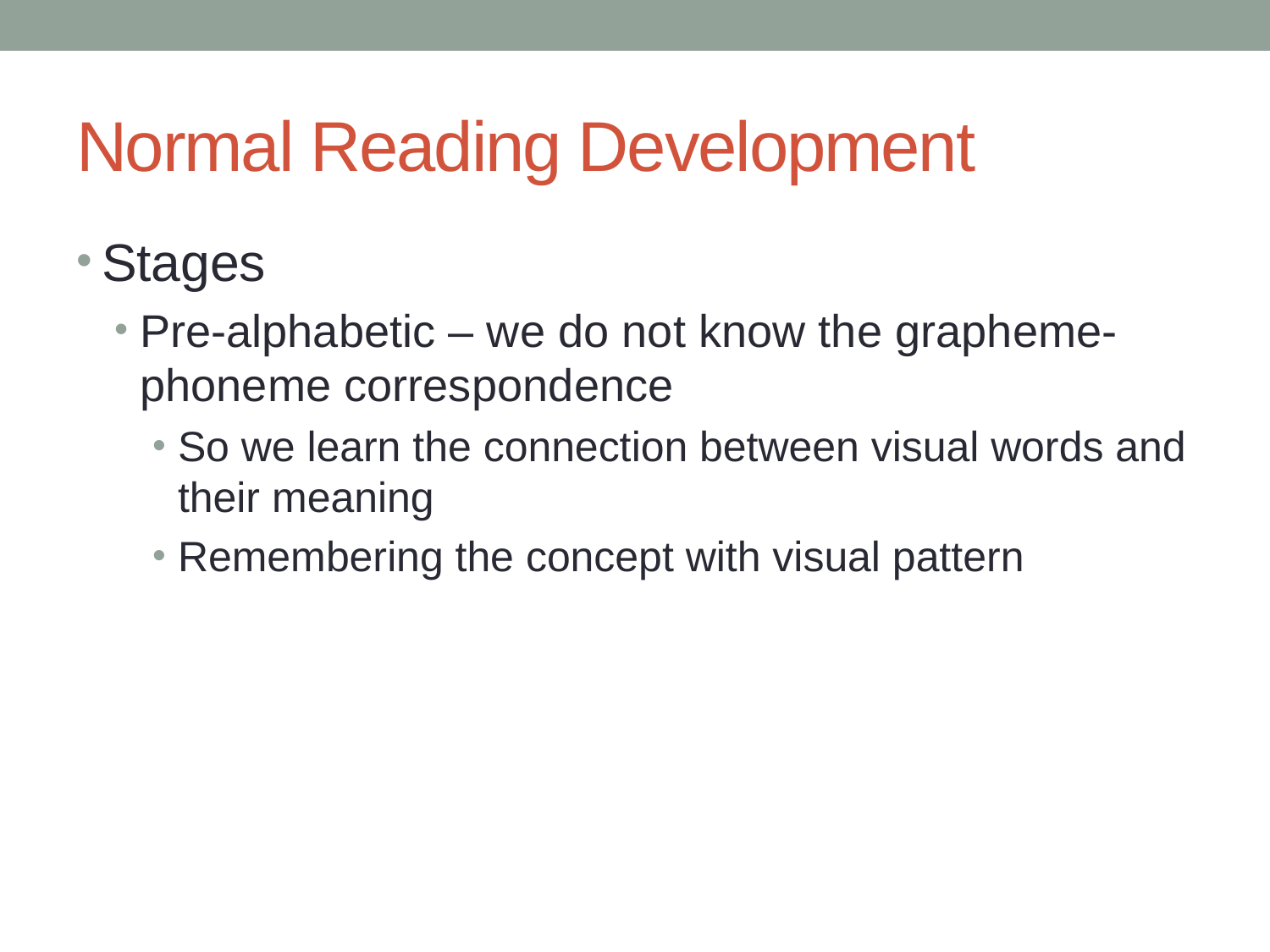

# Normal Reading Development
Stages
Pre-alphabetic – we do not know the grapheme-phoneme correspondence
So we learn the connection between visual words and their meaning
Remembering the concept with visual pattern